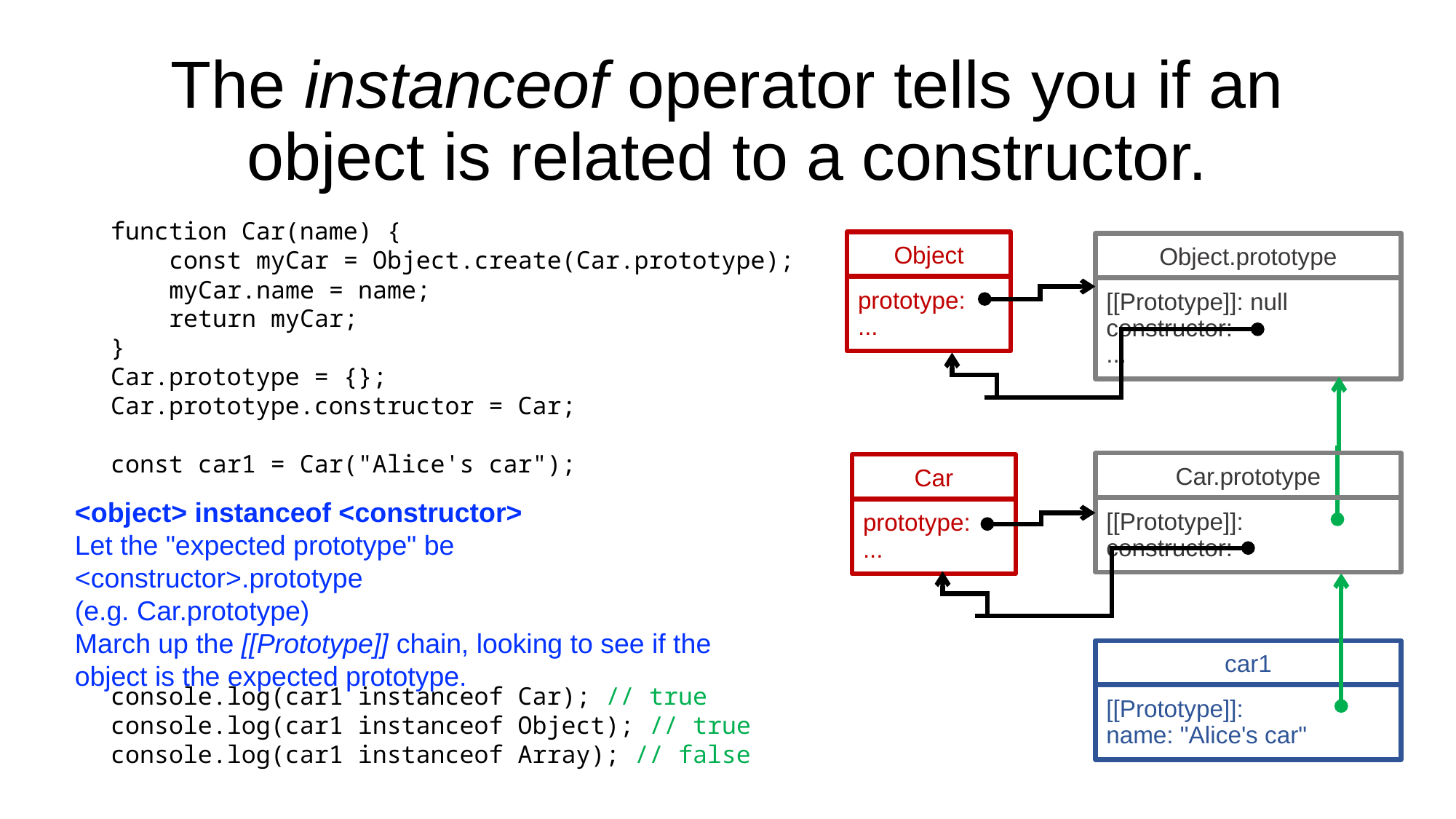

# The instanceof operator tells you if an object is related to a constructor.
function Car(name) {
    const myCar = Object.create(Car.prototype);
    myCar.name = name;
    return myCar;
}
Car.prototype = {};
Car.prototype.constructor = Car;

const car1 = Car("Alice's car");

console.log(car1 instanceof Car); // true
console.log(car1 instanceof Object); // true
console.log(car1 instanceof Array); // false

Object
prototype:
...
Object.prototype
[[Prototype]]: null
constructor:
...
Car.prototype
[[Prototype]]:
constructor:
Car
prototype:
...
<object> instanceof <constructor>
Let the "expected prototype" be <constructor>.prototype
(e.g. Car.prototype)
March up the [[Prototype]] chain, looking to see if the object is the expected prototype.

car1
[[Prototype]]:
name: "Alice's car"